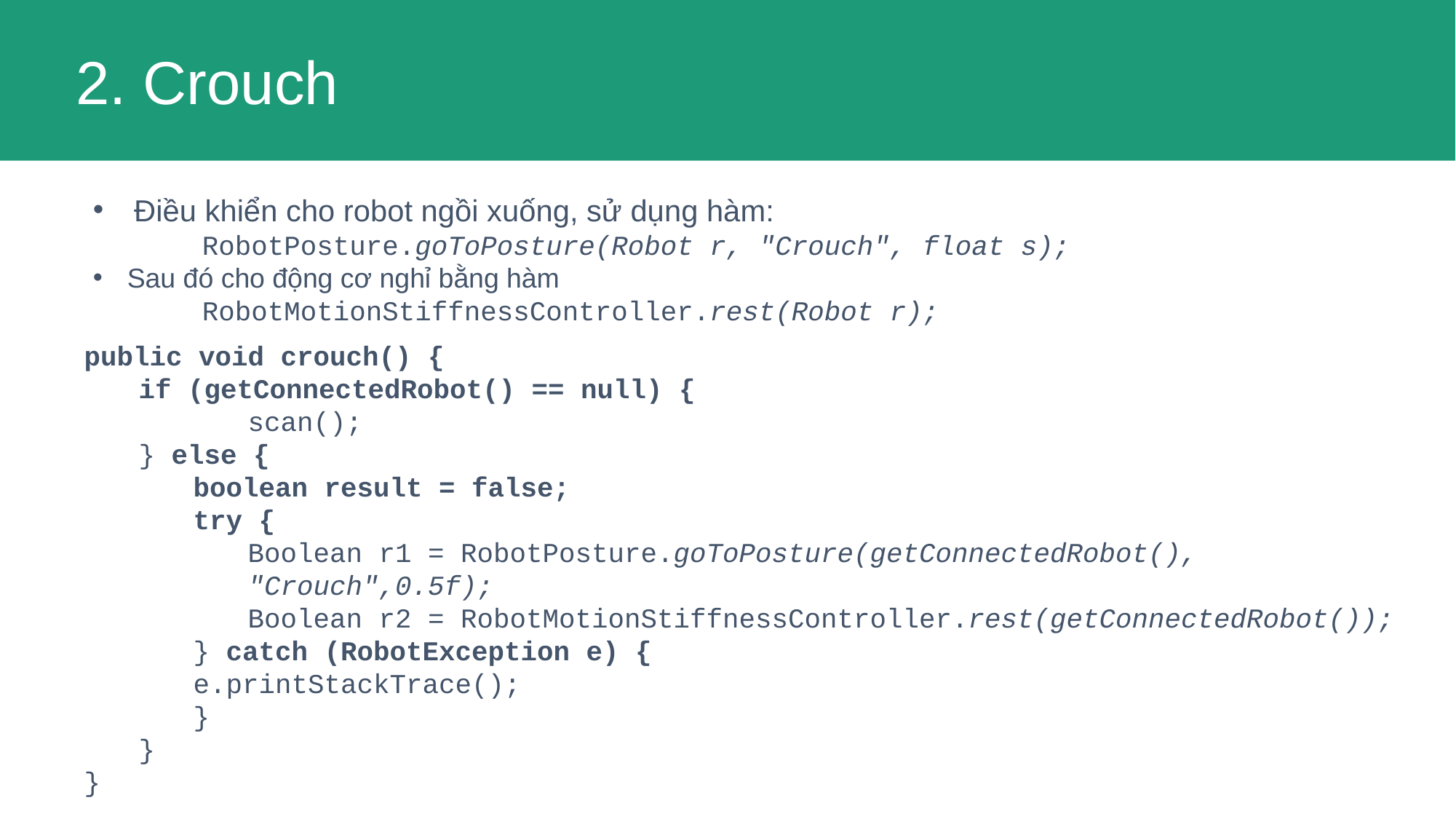

2. Crouch
Điều khiển cho robot ngồi xuống, sử dụng hàm:
	RobotPosture.goToPosture(Robot r, "Crouch", float s);
Sau đó cho động cơ nghỉ bằng hàm
	RobotMotionStiffnessController.rest(Robot r);
public void crouch() {
if (getConnectedRobot() == null) {
	scan();
} else {
boolean result = false;
try {
Boolean r1 = RobotPosture.goToPosture(getConnectedRobot(), "Crouch",0.5f);
Boolean r2 = RobotMotionStiffnessController.rest(getConnectedRobot());
} catch (RobotException e) {
e.printStackTrace();
}
}
}